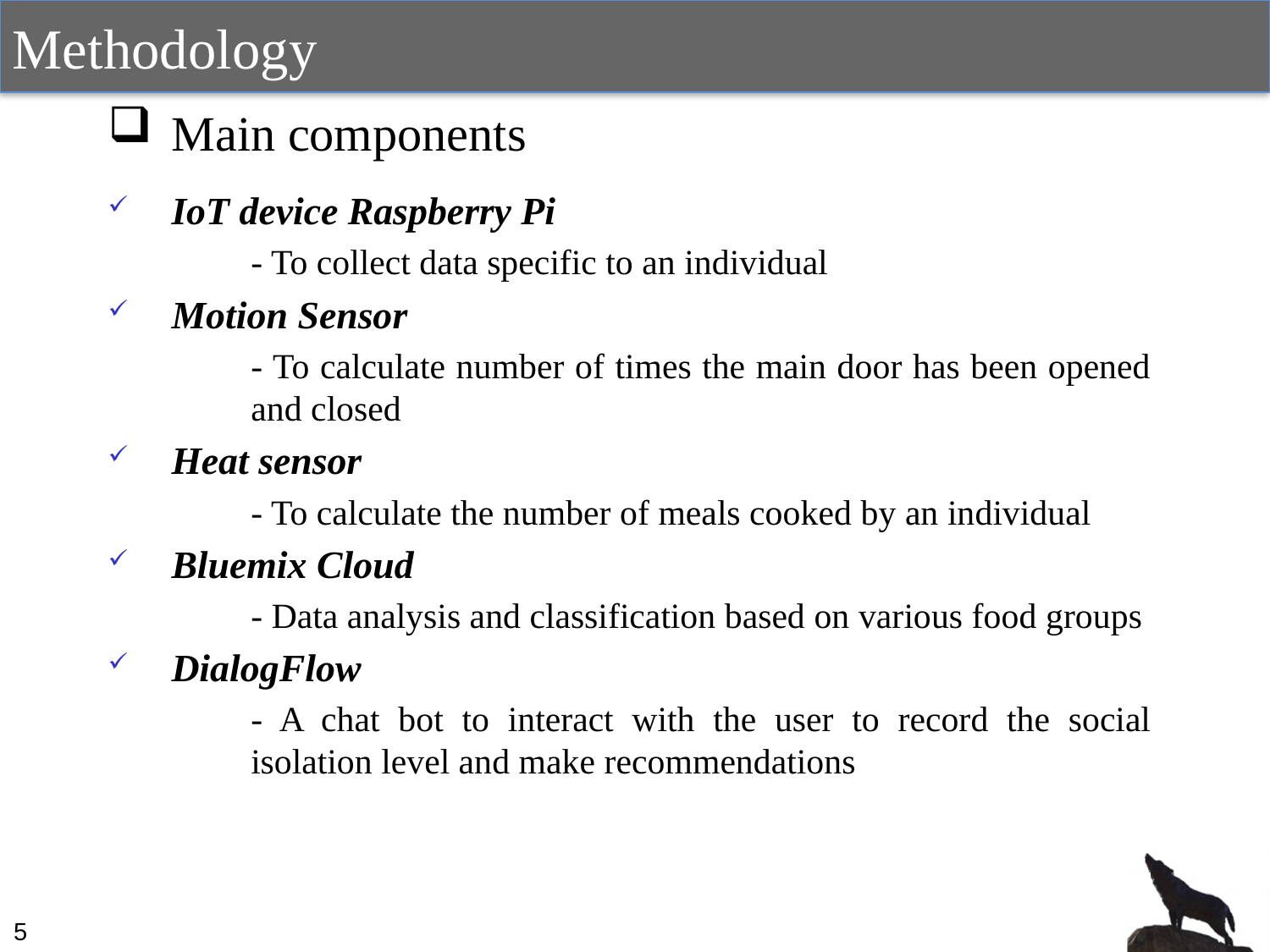

Methodology
# Main components
IoT device Raspberry Pi
- To collect data specific to an individual
Motion Sensor
- To calculate number of times the main door has been opened and closed
Heat sensor
- To calculate the number of meals cooked by an individual
Bluemix Cloud
- Data analysis and classification based on various food groups
DialogFlow
- A chat bot to interact with the user to record the social isolation level and make recommendations

MAS events
5